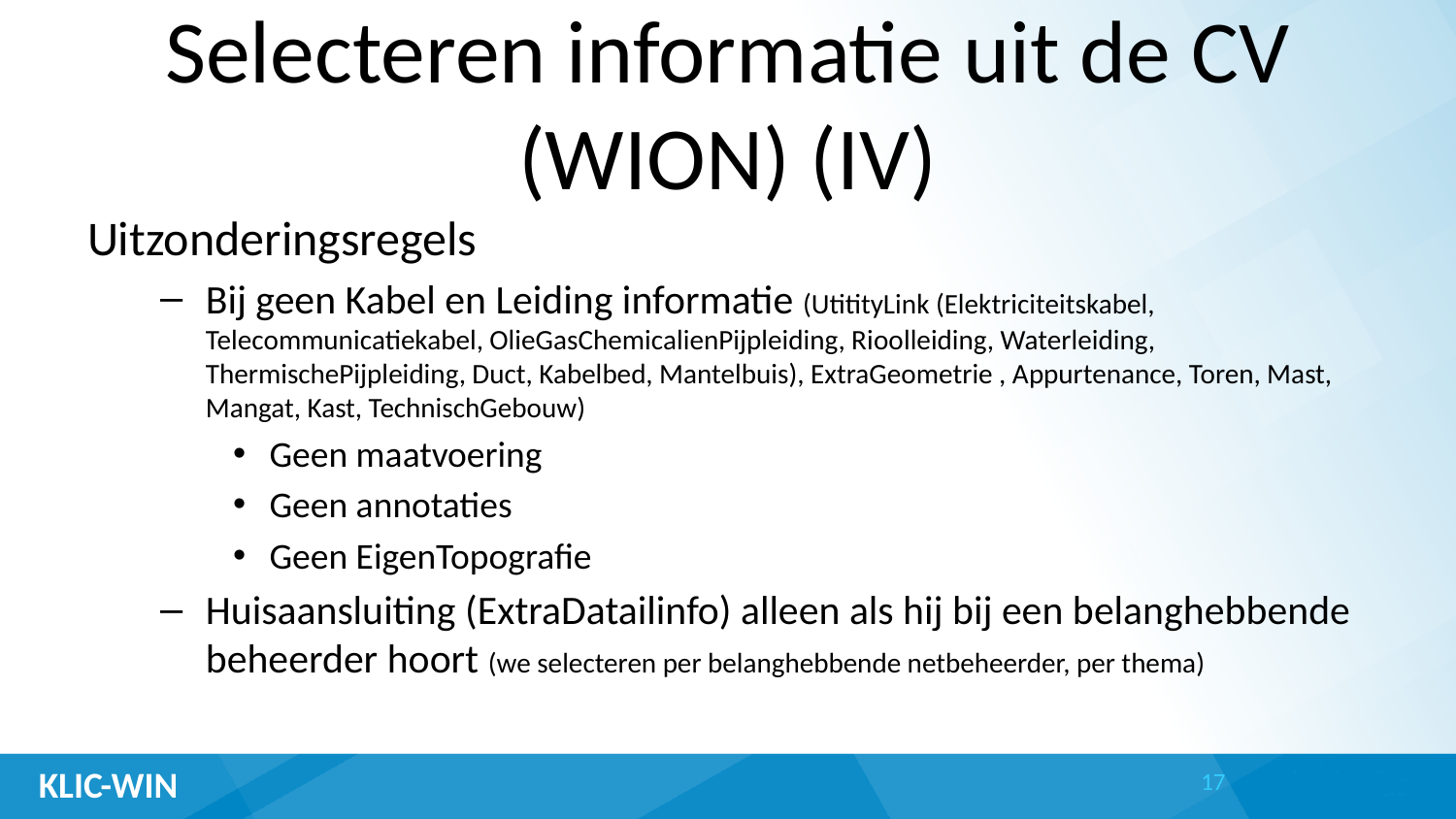

# Selecteren informatie uit de CV (WION) (IV)
Uitzonderingsregels
Bij geen Kabel en Leiding informatie (UtitityLink (Elektriciteitskabel, Telecommunicatiekabel, OlieGasChemicalienPijpleiding, Rioolleiding, Waterleiding, ThermischePijpleiding, Duct, Kabelbed, Mantelbuis), ExtraGeometrie , Appurtenance, Toren, Mast, Mangat, Kast, TechnischGebouw)
Geen maatvoering
Geen annotaties
Geen EigenTopografie
Huisaansluiting (ExtraDatailinfo) alleen als hij bij een belanghebbende beheerder hoort (we selecteren per belanghebbende netbeheerder, per thema)

17